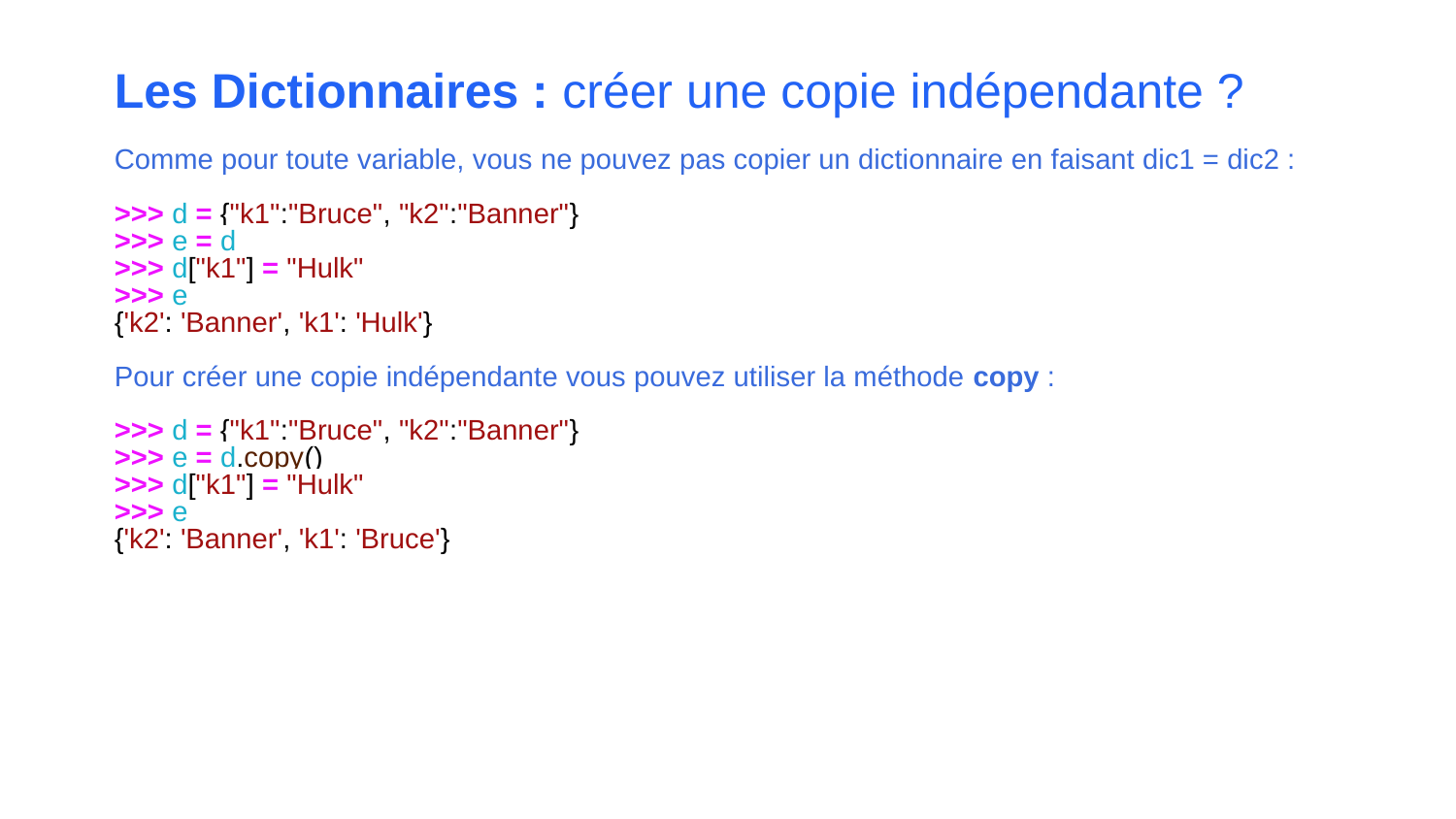

Les Dictionnaires : créer une copie indépendante ?
Comme pour toute variable, vous ne pouvez pas copier un dictionnaire en faisant dic1 = dic2 :

>>> d = {"k1":"Bruce", "k2":"Banner"}
>>> e = d
>>> d["k1"] = "Hulk"
>>> e
{'k2': 'Banner', 'k1': 'Hulk'}

Pour créer une copie indépendante vous pouvez utiliser la méthode copy :

>>> d = {"k1":"Bruce", "k2":"Banner"}
>>> e = d.copy()
>>> d["k1"] = "Hulk"
>>> e
{'k2': 'Banner', 'k1': 'Bruce'}